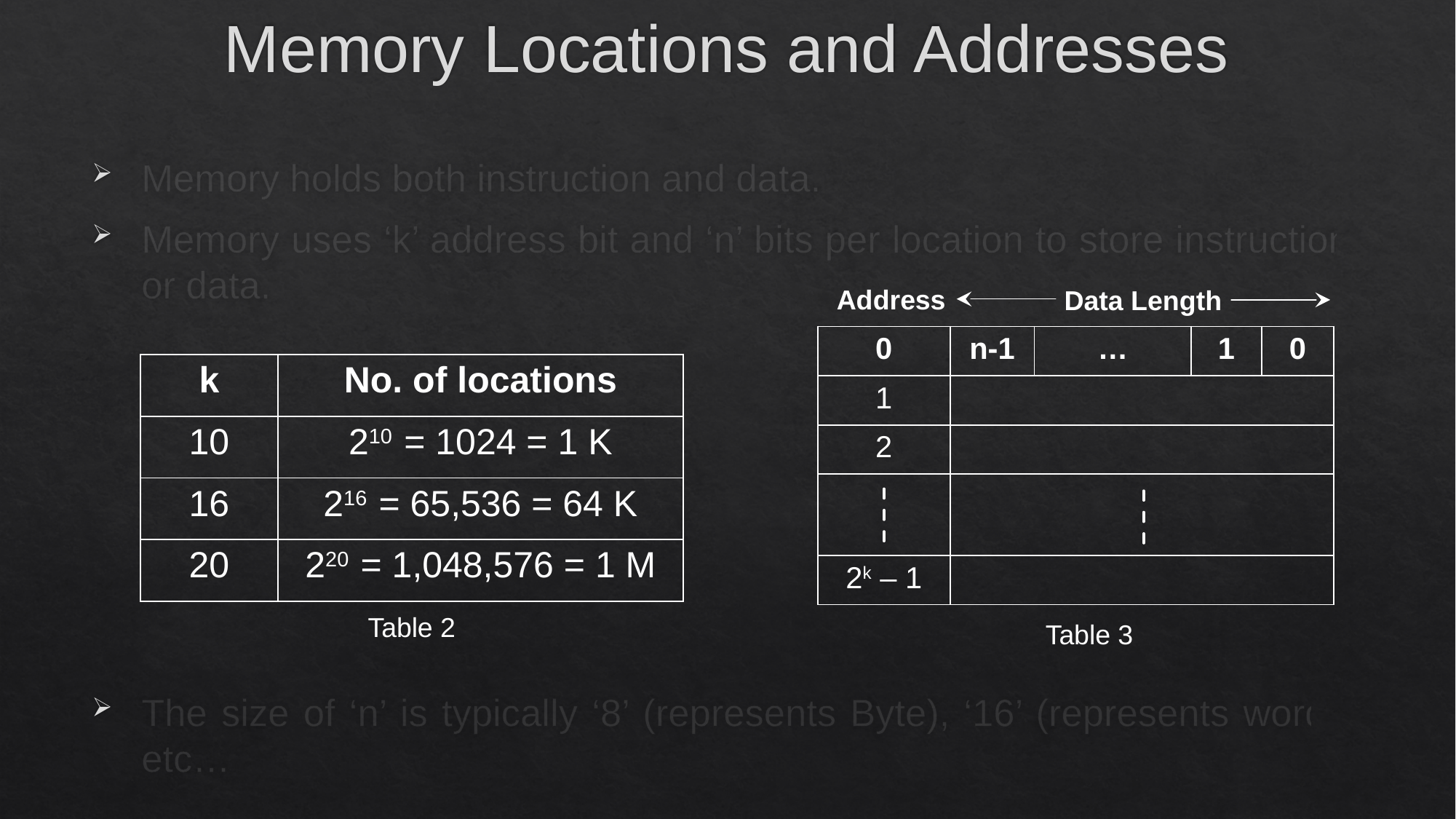

# Memory Locations and Addresses
Memory holds both instruction and data.
Memory uses ‘k’ address bit and ‘n’ bits per location to store instruction or data.

The size of ‘n’ is typically ‘8’ (represents Byte), ‘16’ (represents word), etc…

Address
Data Length
| 0 | n-1 | … | 1 | 0 |
| --- | --- | --- | --- | --- |
| 1 |  |  |  |  |
| 2 |  |  |  |  |
|  |  |  |  |  |
| 2k – 1 |  |  |  |  |
| k | No. of locations |
| --- | --- |
| 10 | 210 = 1024 = 1 K |
| 16 | 216 = 65,536 = 64 K |
| 20 | 220 = 1,048,576 = 1 M |
Table 2
Table 3